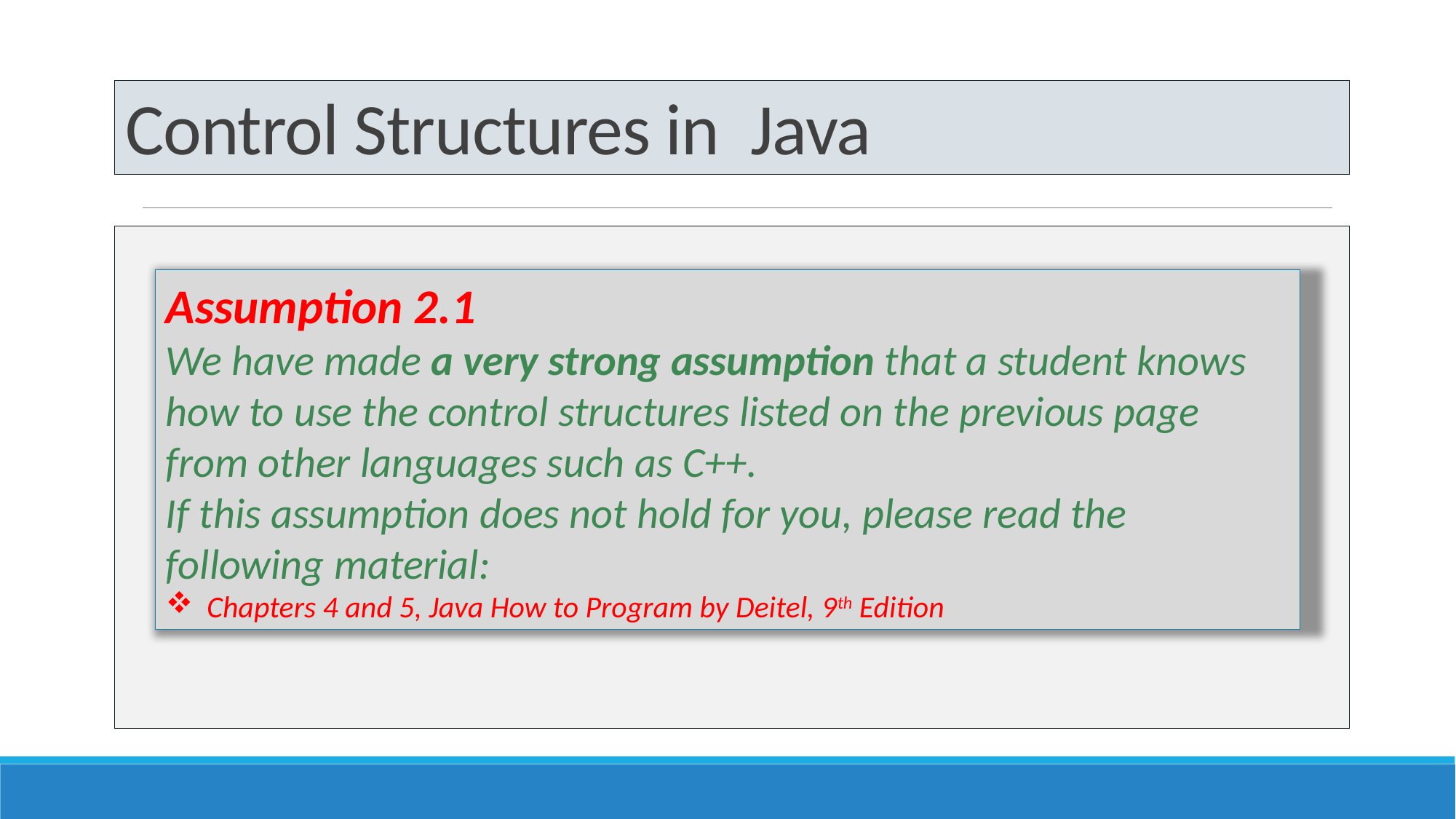

# Control Structures in  Java

Assumption 2.1
We have made a very strong assumption that a student knows how to use the control structures listed on the previous page from other languages such as C++.
If this assumption does not hold for you, please read the following material:
Chapters 4 and 5, Java How to Program by Deitel, 9th Edition